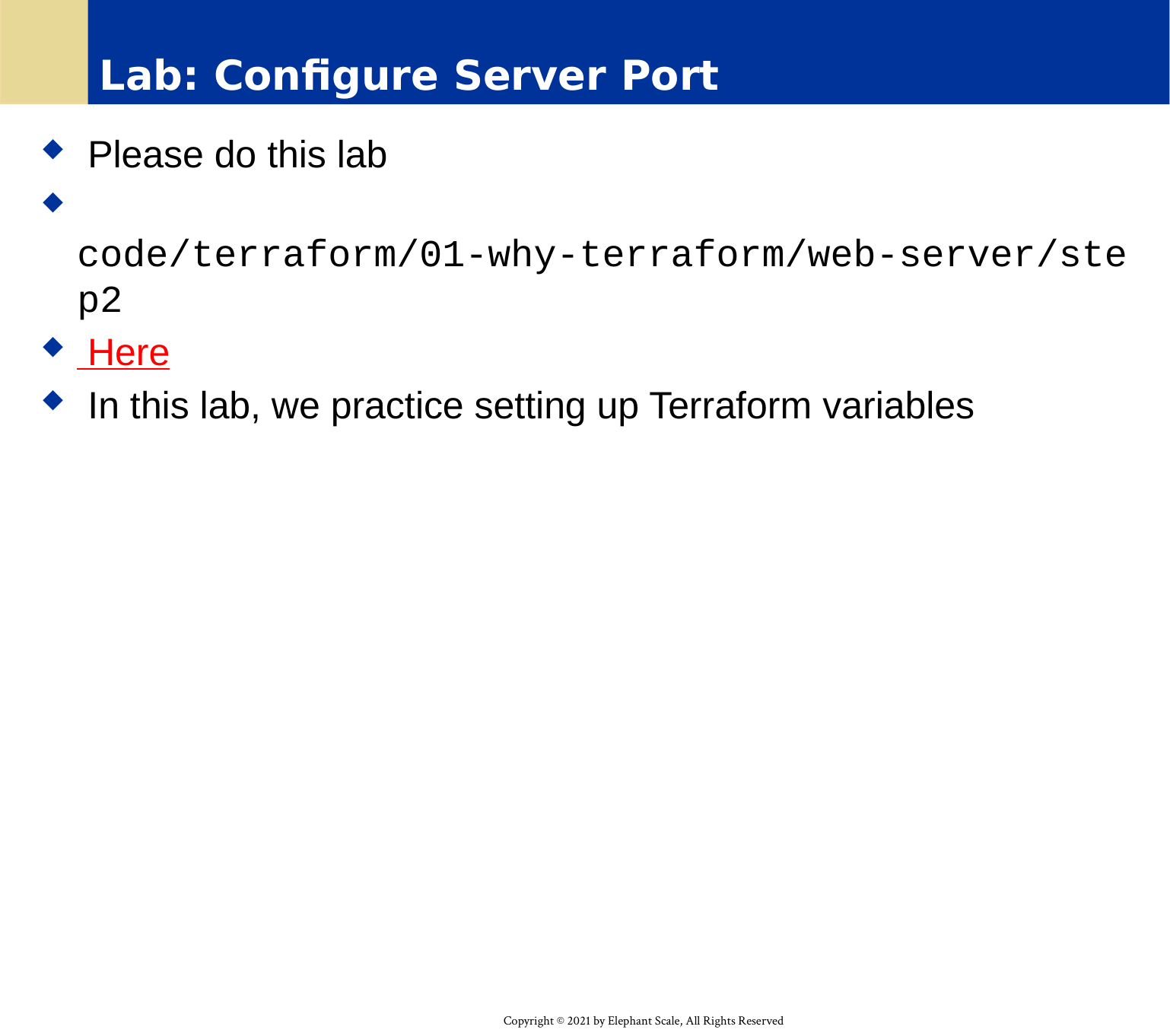

# Lab: Configure Server Port
 Please do this lab
 code/terraform/01-why-terraform/web-server/step2
 Here
 In this lab, we practice setting up Terraform variables
Copyright © 2021 by Elephant Scale, All Rights Reserved